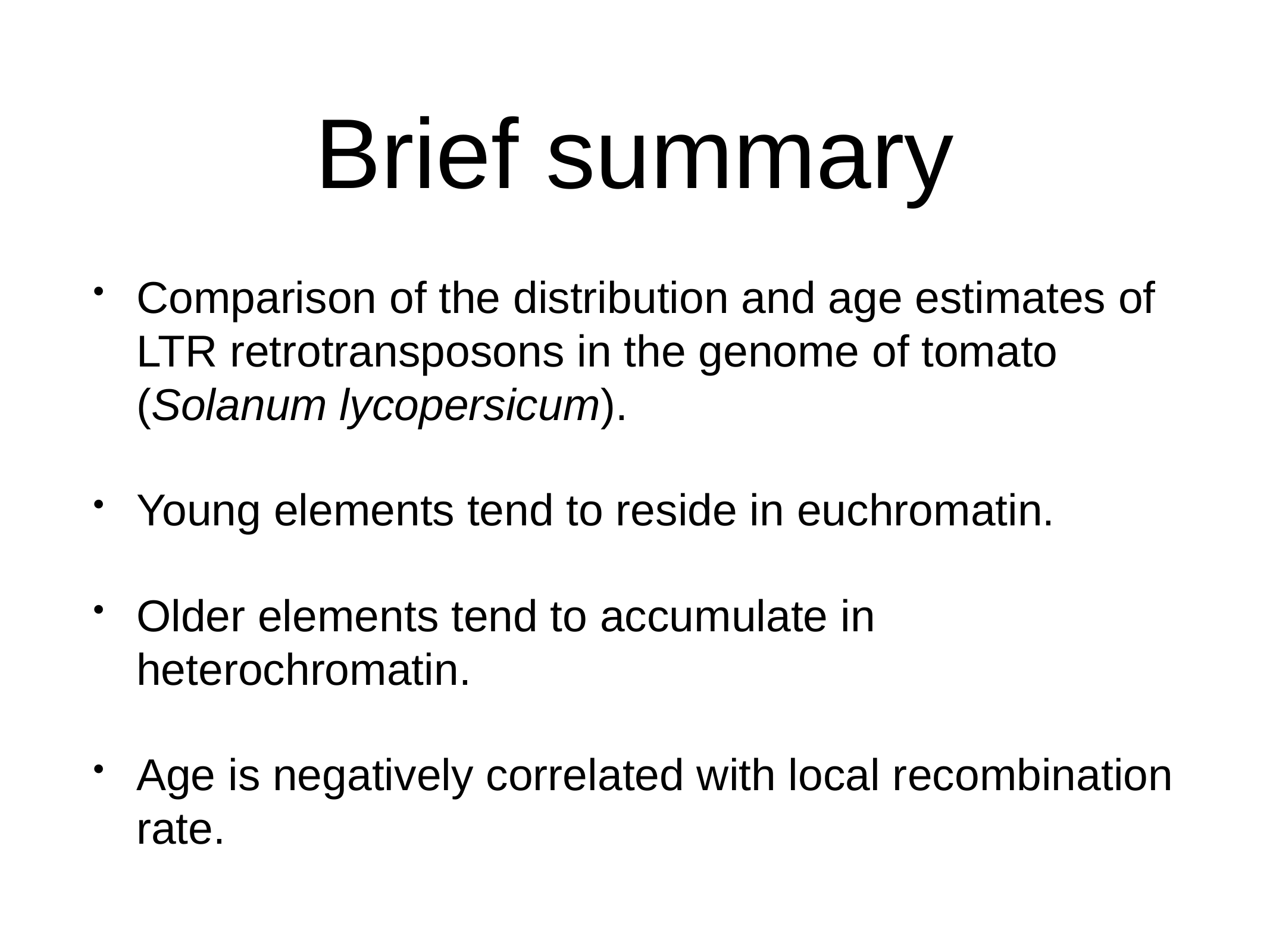

# Brief summary
Comparison of the distribution and age estimates of LTR retrotransposons in the genome of tomato (Solanum lycopersicum).
Young elements tend to reside in euchromatin.
Older elements tend to accumulate in heterochromatin.
Age is negatively correlated with local recombination rate.